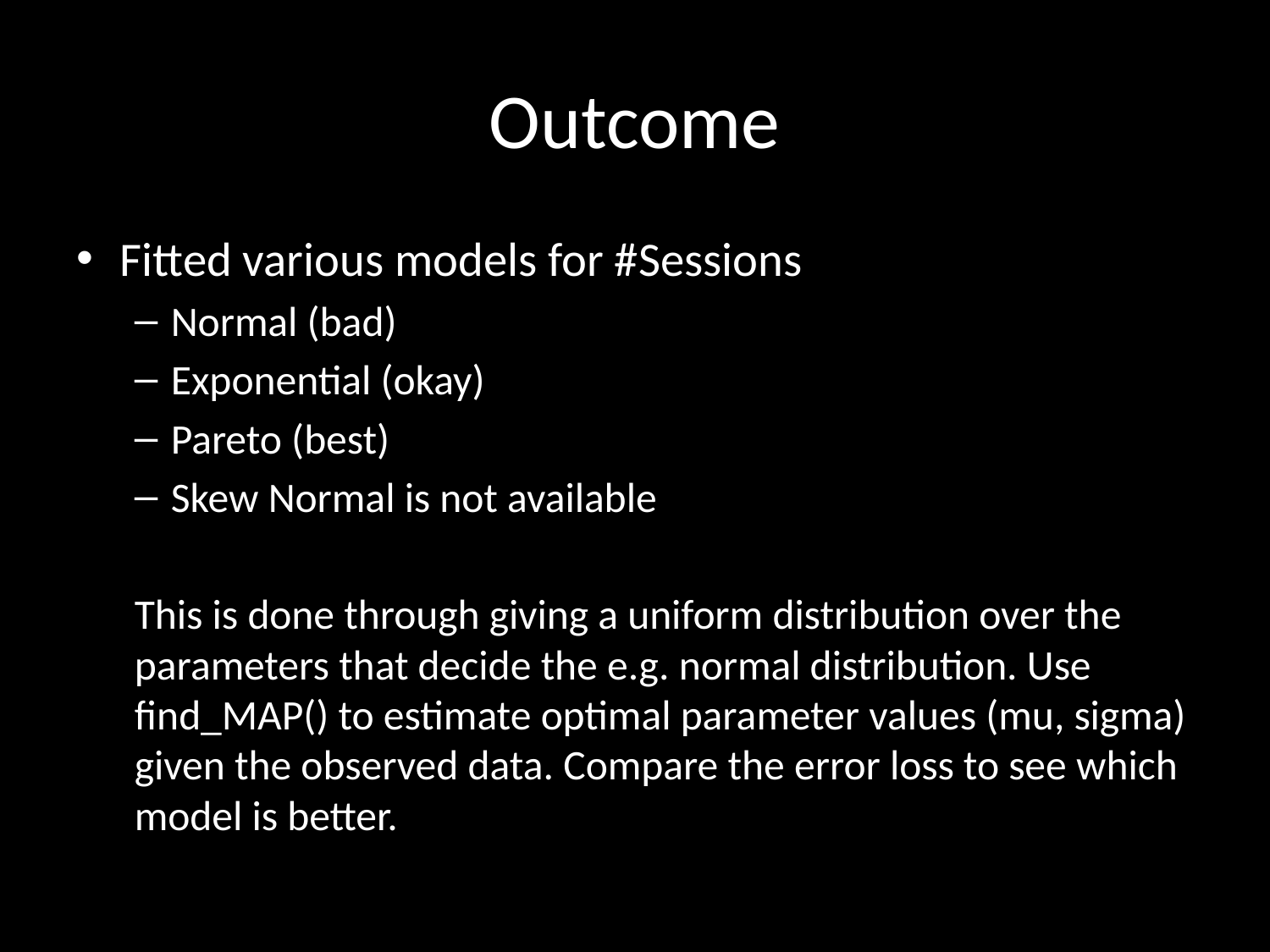

# Outcome
Fitted various models for #Sessions
Normal (bad)
Exponential (okay)
Pareto (best)
Skew Normal is not available

This is done through giving a uniform distribution over the parameters that decide the e.g. normal distribution. Use find_MAP() to estimate optimal parameter values (mu, sigma) given the observed data. Compare the error loss to see which model is better.